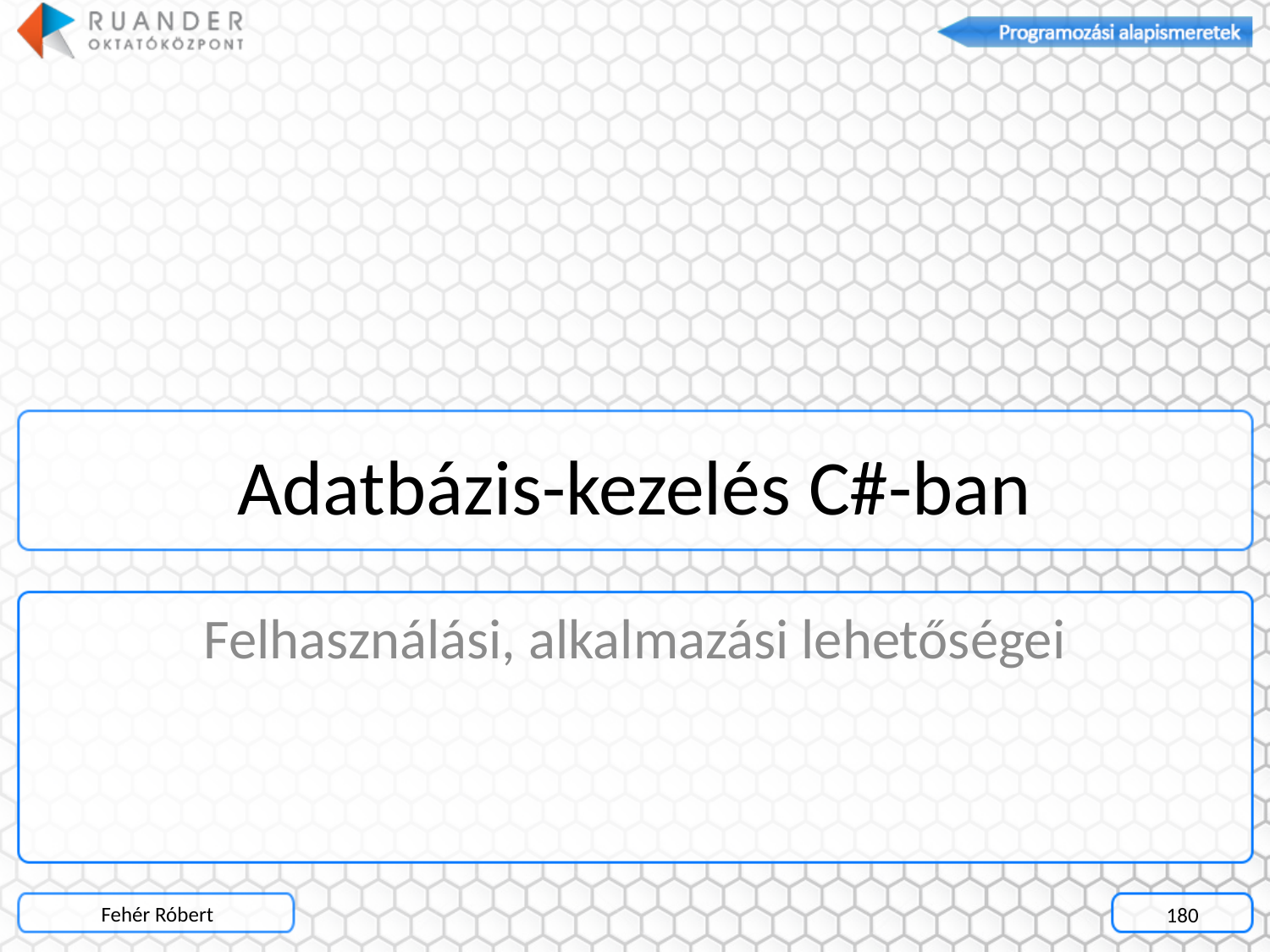

# Adatbázis-kezelés C#-ban
Felhasználási, alkalmazási lehetőségei
Fehér Róbert
180